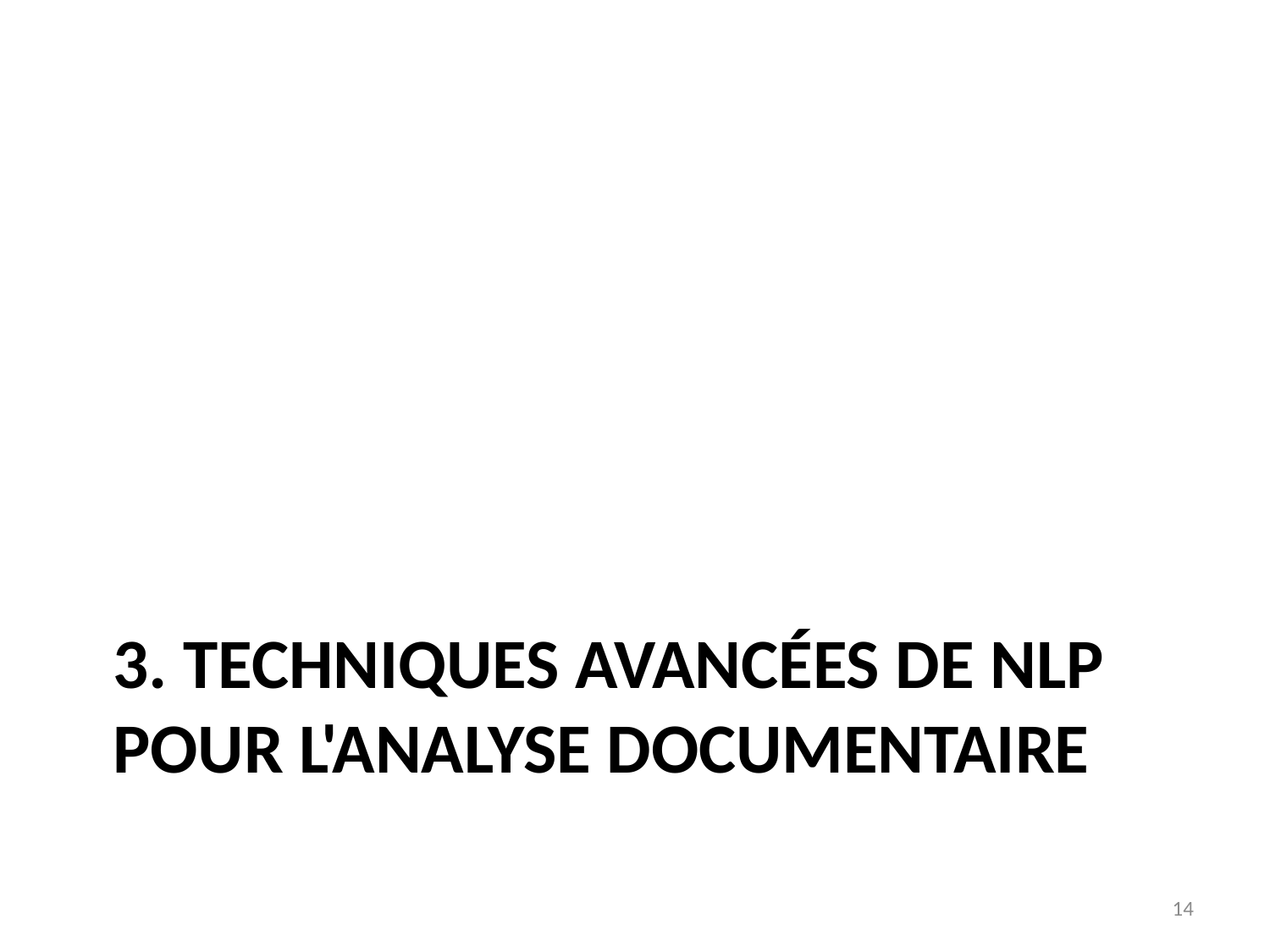

# 3. Techniques avancées de NLP pour l'analyse documentaire
14